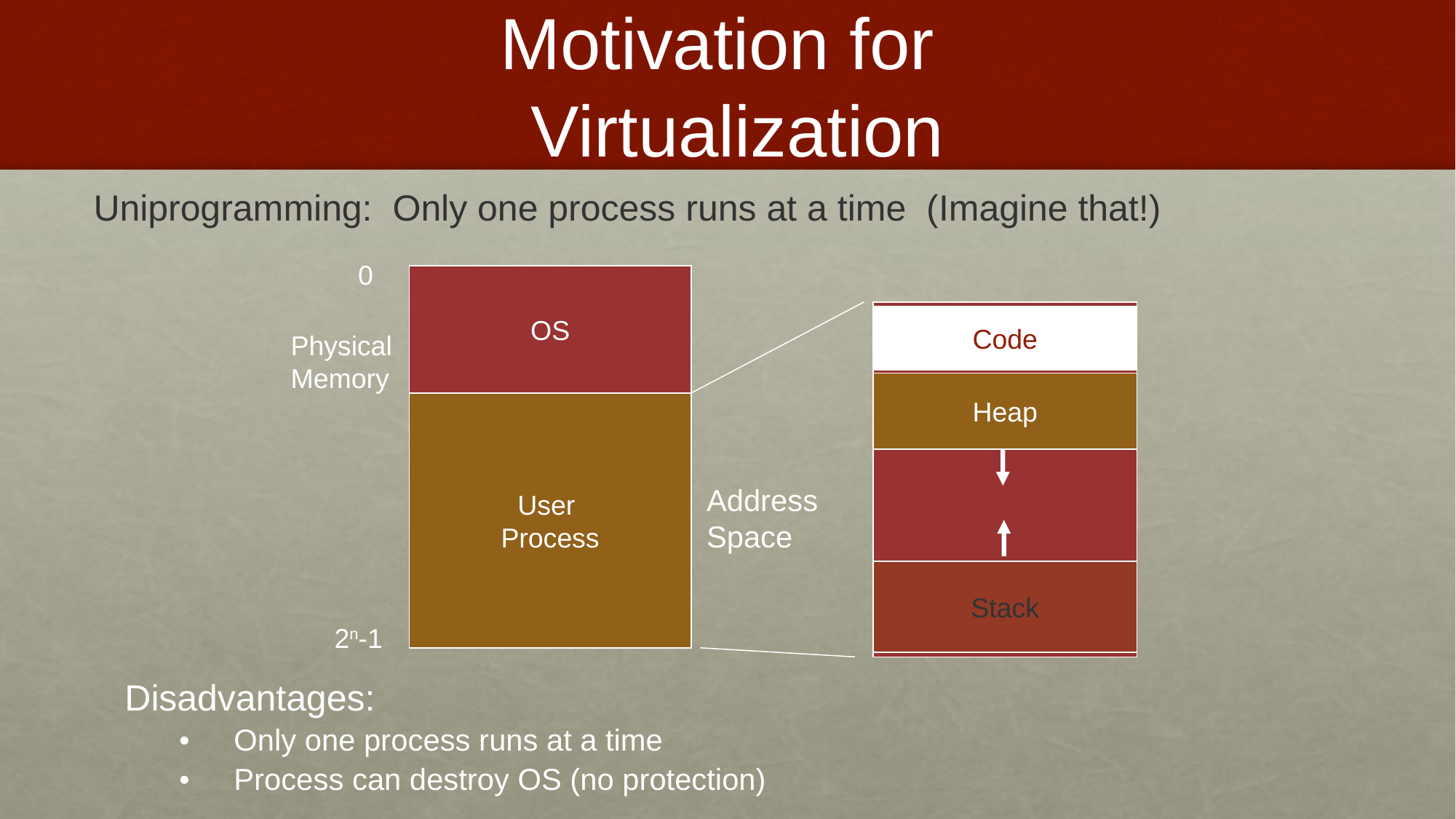

# Motivation for Virtualization
Uniprogramming:  Only one process runs at a time  (Imagine that!)

0

OS

Code
Physical Memory
Heap
User
Process

Address
Space

Stack
2n-1

Disadvantages:
Only one process runs at a time
Process can destroy OS (no protection)